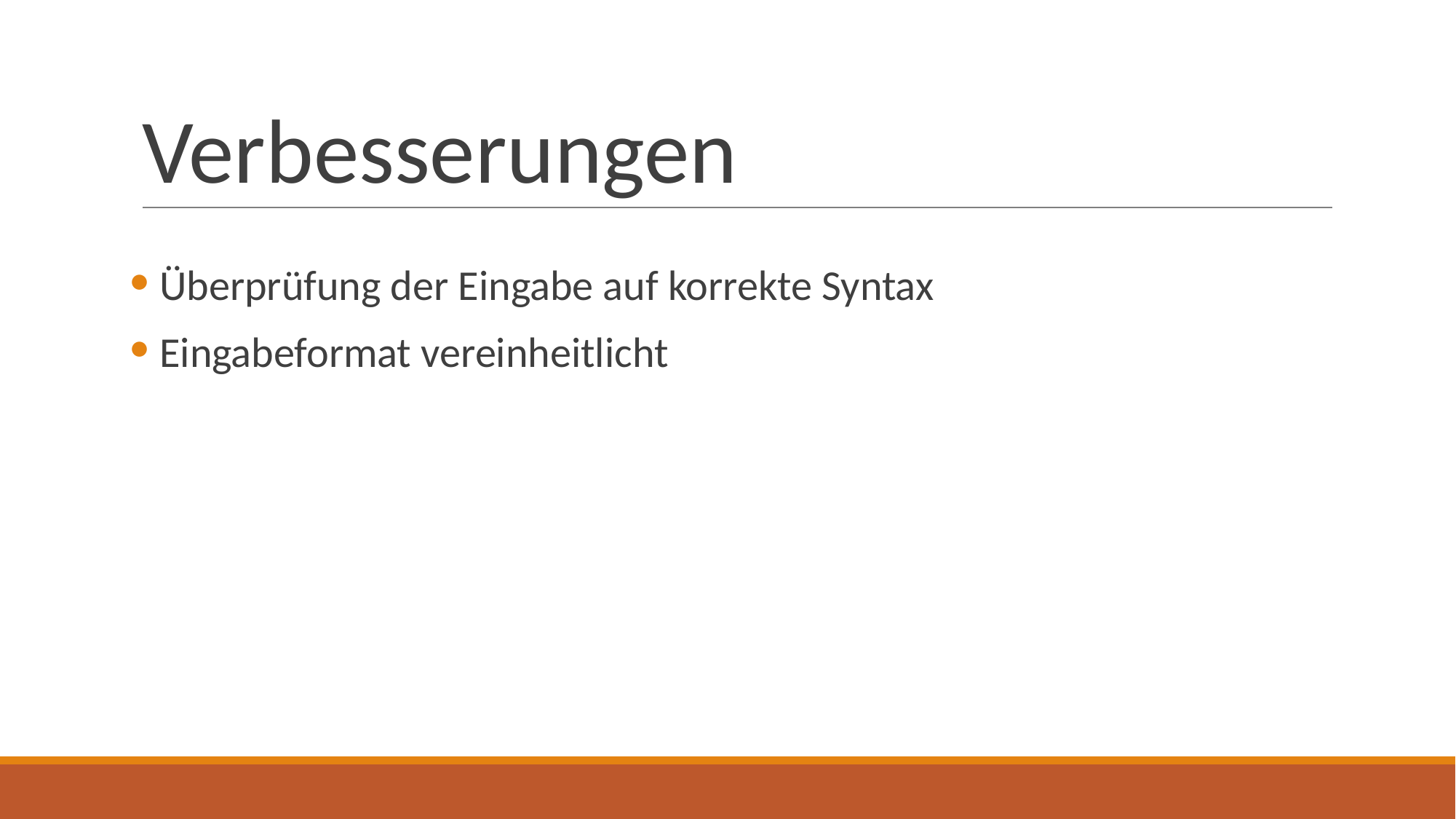

# Verbesserungen
 Überprüfung der Eingabe auf korrekte Syntax
 Eingabeformat vereinheitlicht